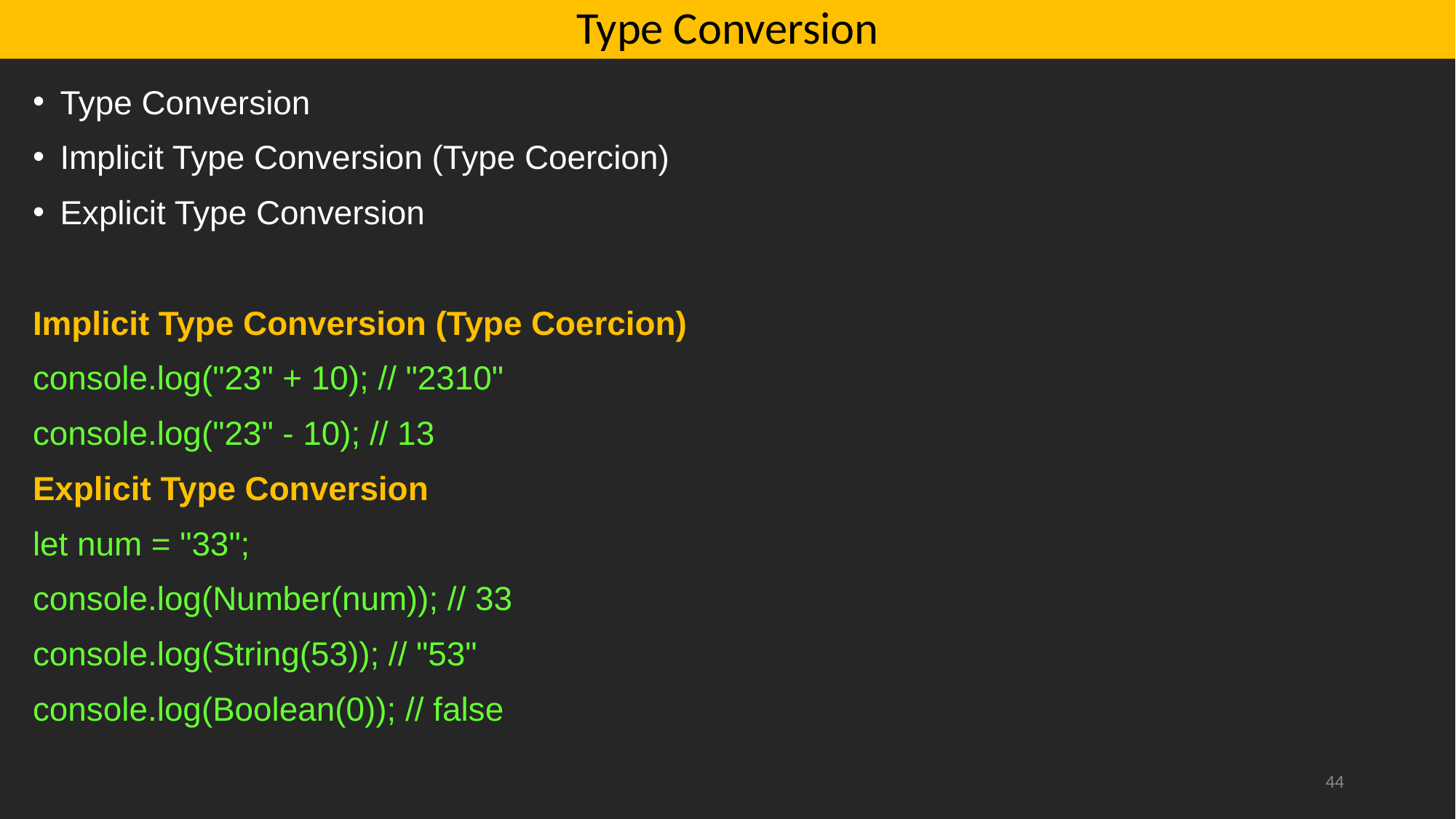

# Type Conversion
Type Conversion
Implicit Type Conversion (Type Coercion)
Explicit Type Conversion

Implicit Type Conversion (Type Coercion)
console.log("23" + 10); // "2310"
console.log("23" - 10); // 13
Explicit Type Conversion
let num = "33";
console.log(Number(num)); // 33
console.log(String(53)); // "53"
console.log(Boolean(0)); // false

44